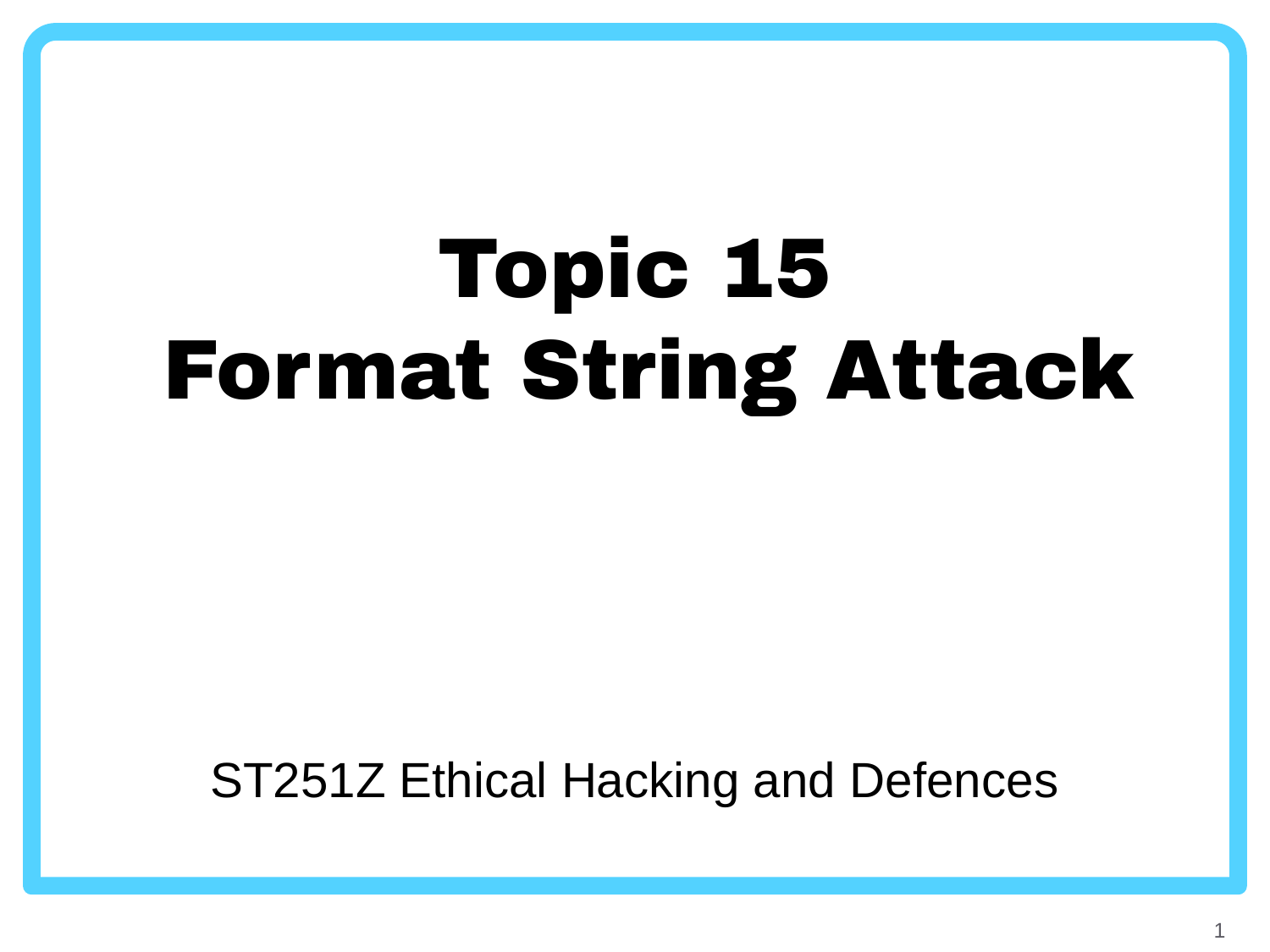

# Topic 15 Format String Attack
ST251Z Ethical Hacking and Defences
1